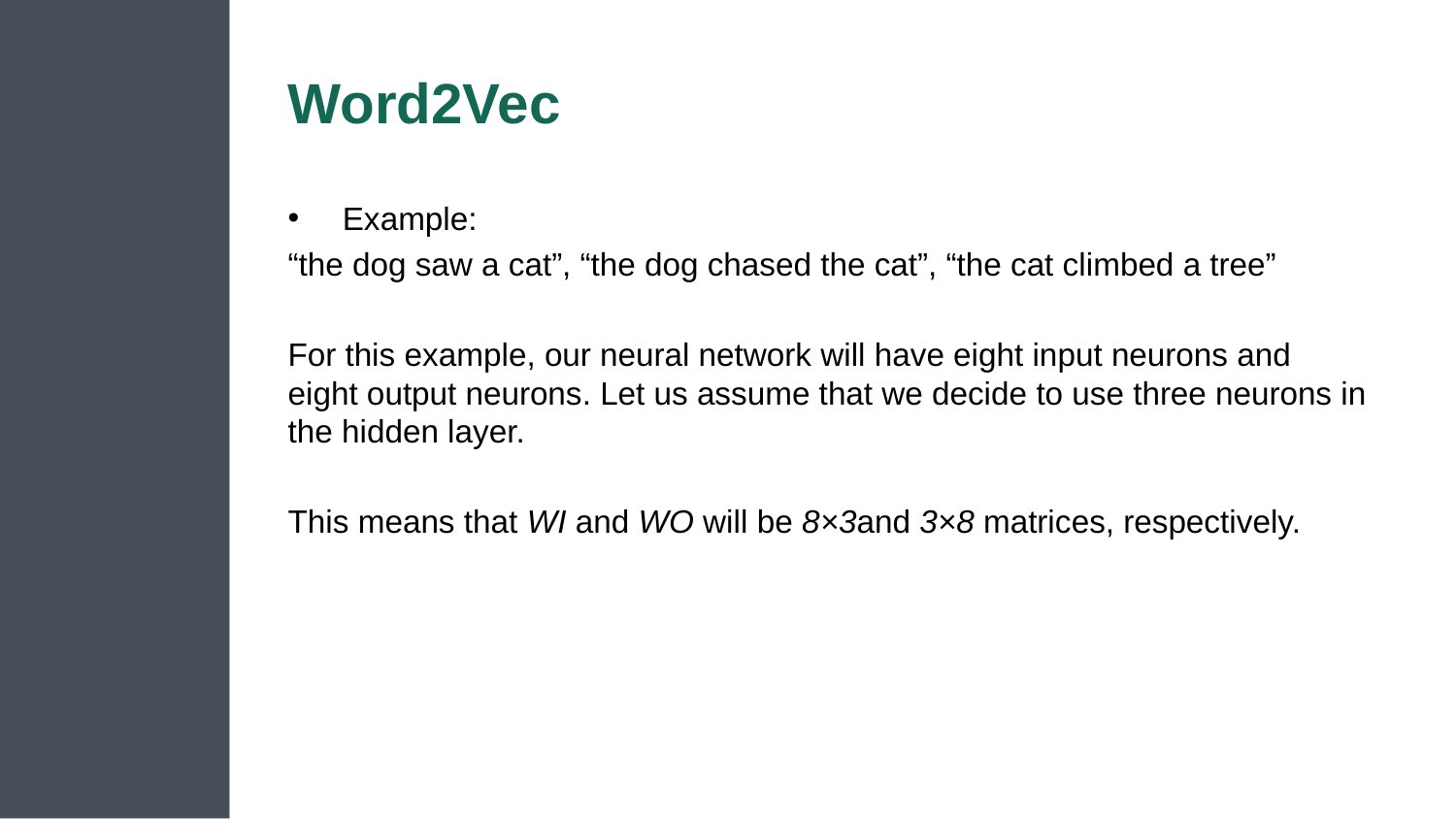

# Word2Vec
Example:
“the dog saw a cat”, “the dog chased the cat”, “the cat climbed a tree”

For this example, our neural network will have eight input neurons and eight output neurons. Let us assume that we decide to use three neurons in the hidden layer.

This means that WI and WO will be 8×3and 3×8 matrices, respectively.